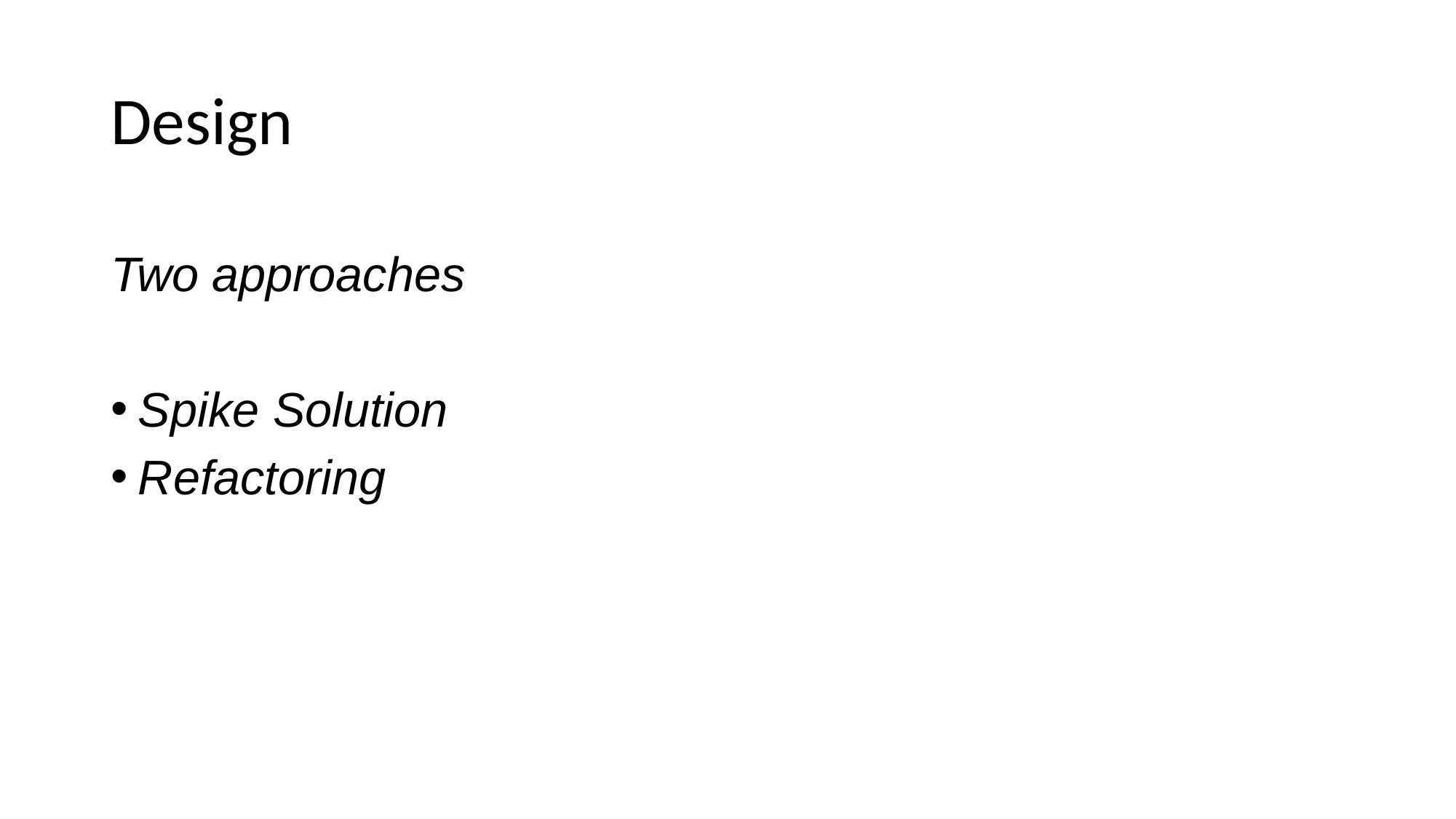

# Design

Two approaches

Spike Solution
Refactoring